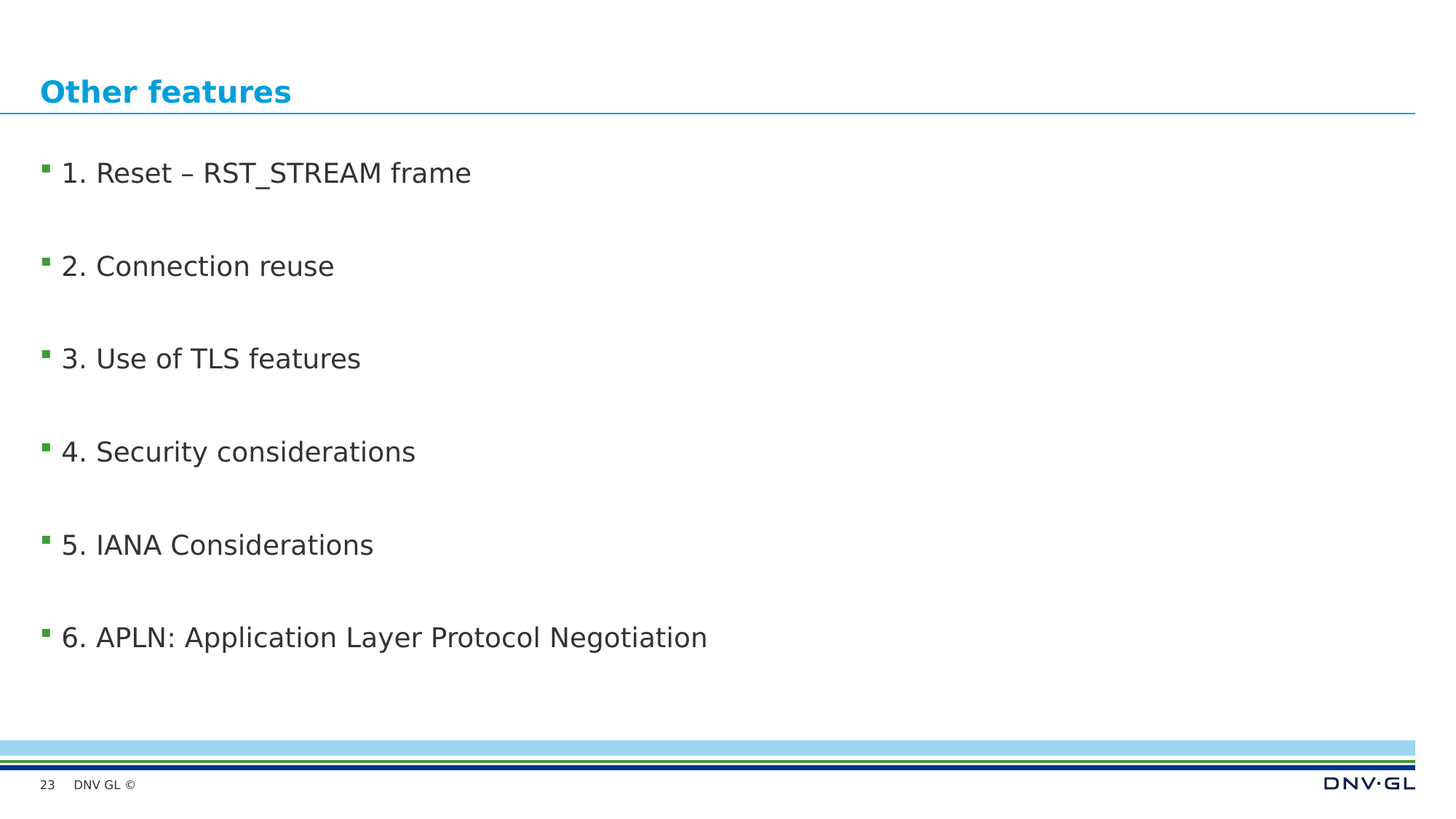

# Other features
1. Reset – RST_STREAM frame

2. Connection reuse

3. Use of TLS features

4. Security considerations

5. IANA Considerations

6. APLN: Application Layer Protocol Negotiation
23